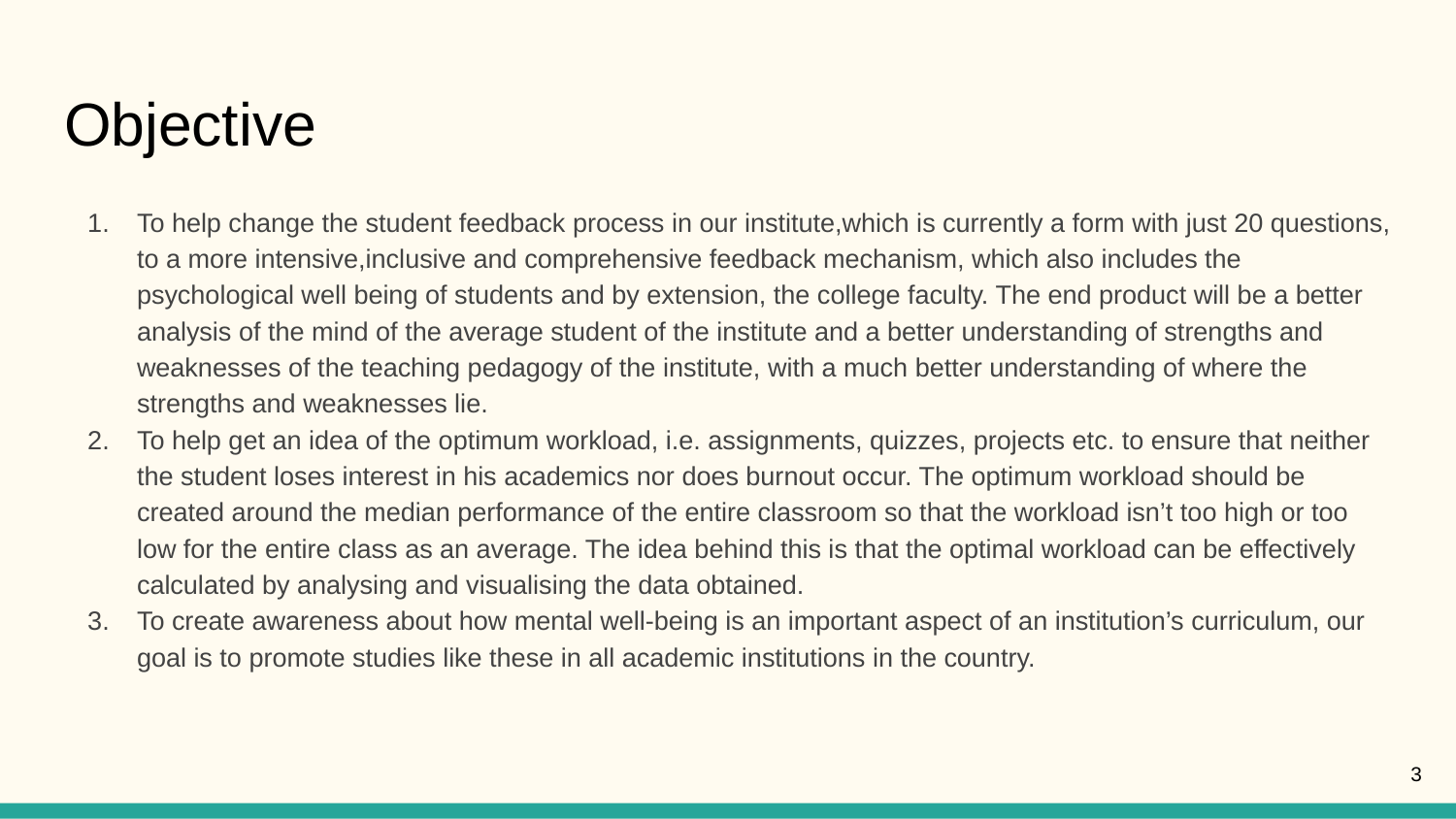

# Objective
To help change the student feedback process in our institute,which is currently a form with just 20 questions, to a more intensive,inclusive and comprehensive feedback mechanism, which also includes the psychological well being of students and by extension, the college faculty. The end product will be a better analysis of the mind of the average student of the institute and a better understanding of strengths and weaknesses of the teaching pedagogy of the institute, with a much better understanding of where the strengths and weaknesses lie.
To help get an idea of the optimum workload, i.e. assignments, quizzes, projects etc. to ensure that neither the student loses interest in his academics nor does burnout occur. The optimum workload should be created around the median performance of the entire classroom so that the workload isn’t too high or too low for the entire class as an average. The idea behind this is that the optimal workload can be effectively calculated by analysing and visualising the data obtained.
To create awareness about how mental well-being is an important aspect of an institution’s curriculum, our goal is to promote studies like these in all academic institutions in the country.

3